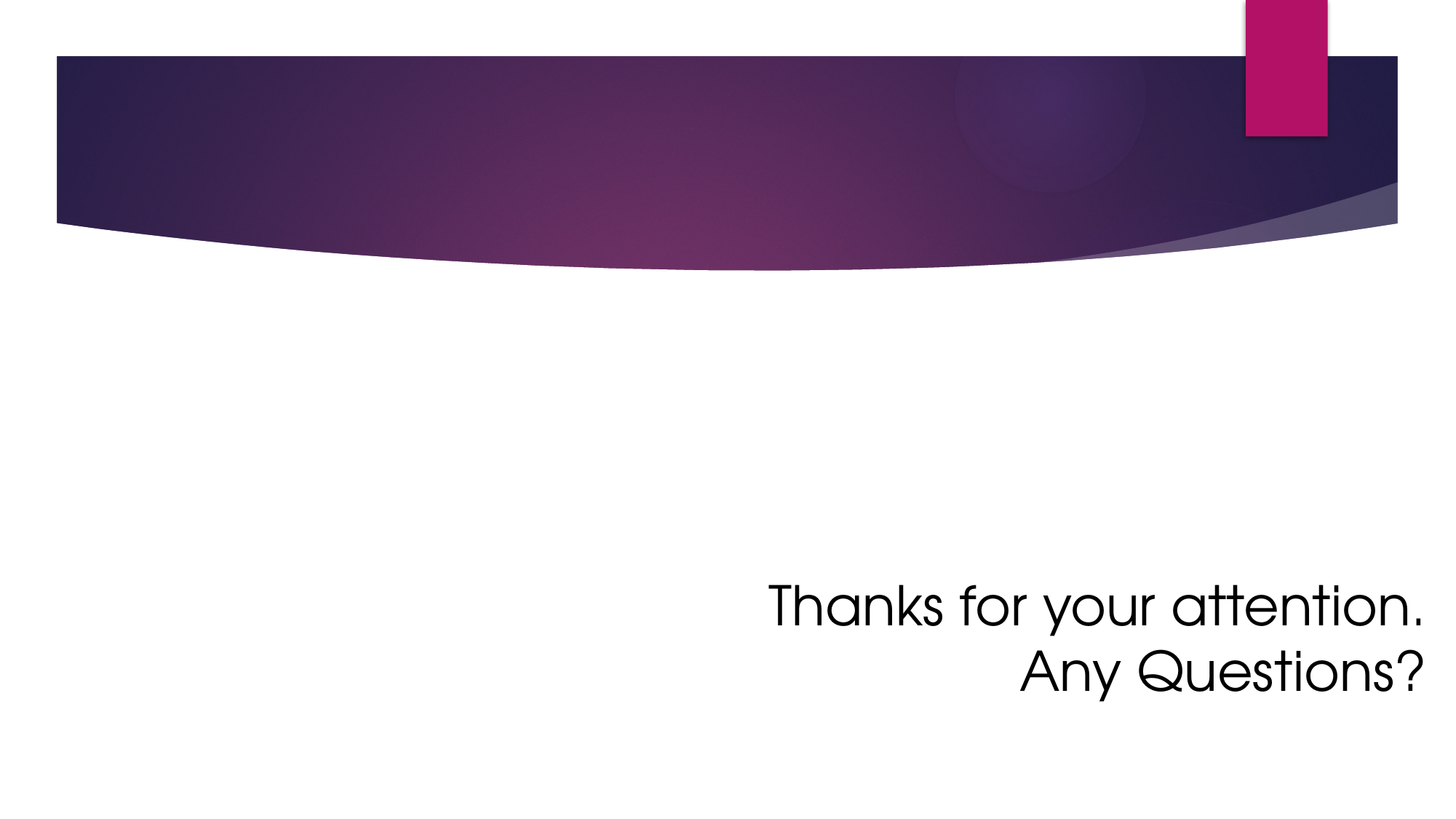

# Thanks for your attention. Any Questions?